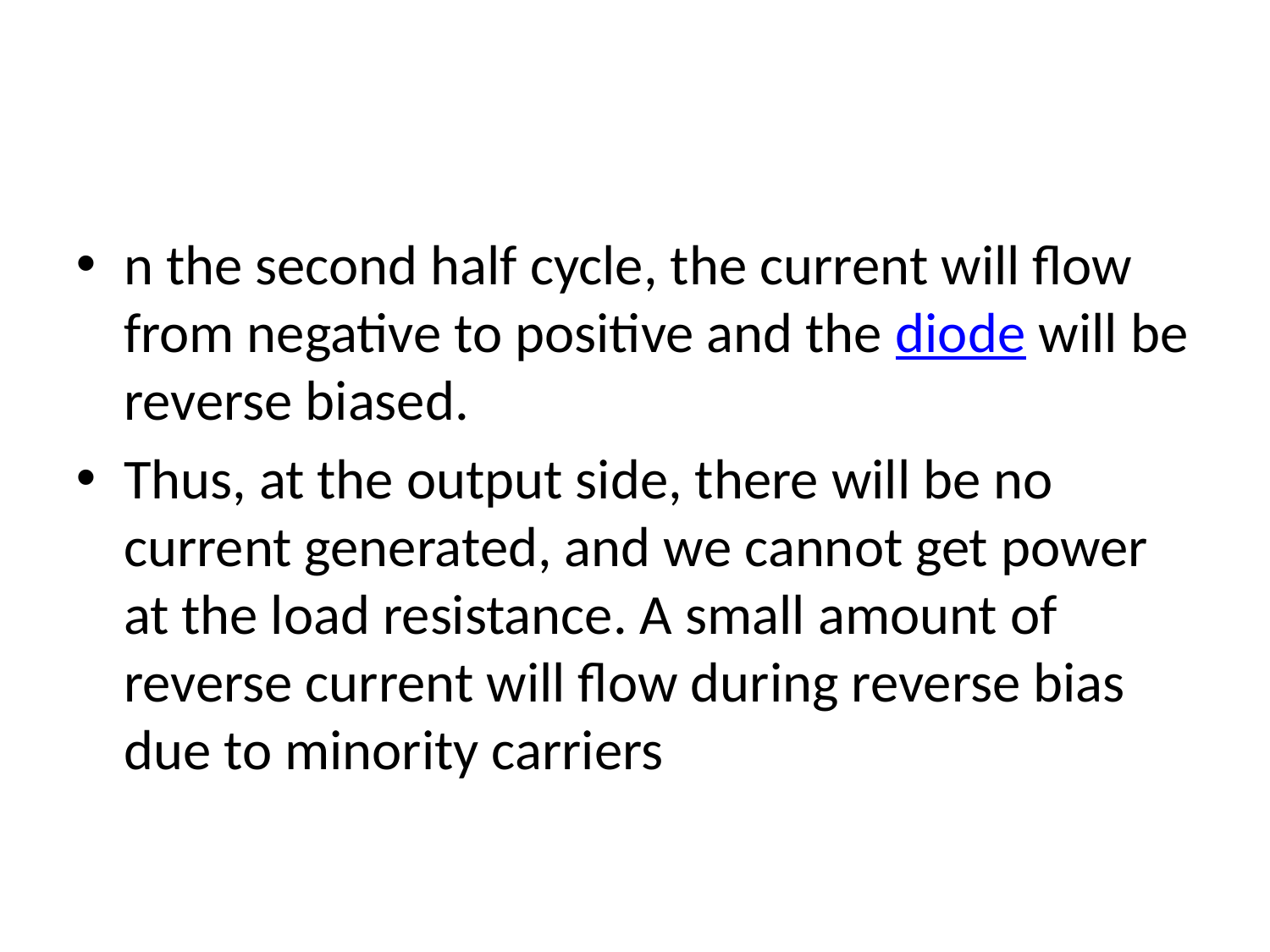

#
n the second half cycle, the current will flow from negative to positive and the diode will be reverse biased.
Thus, at the output side, there will be no current generated, and we cannot get power at the load resistance. A small amount of reverse current will flow during reverse bias due to minority carriers